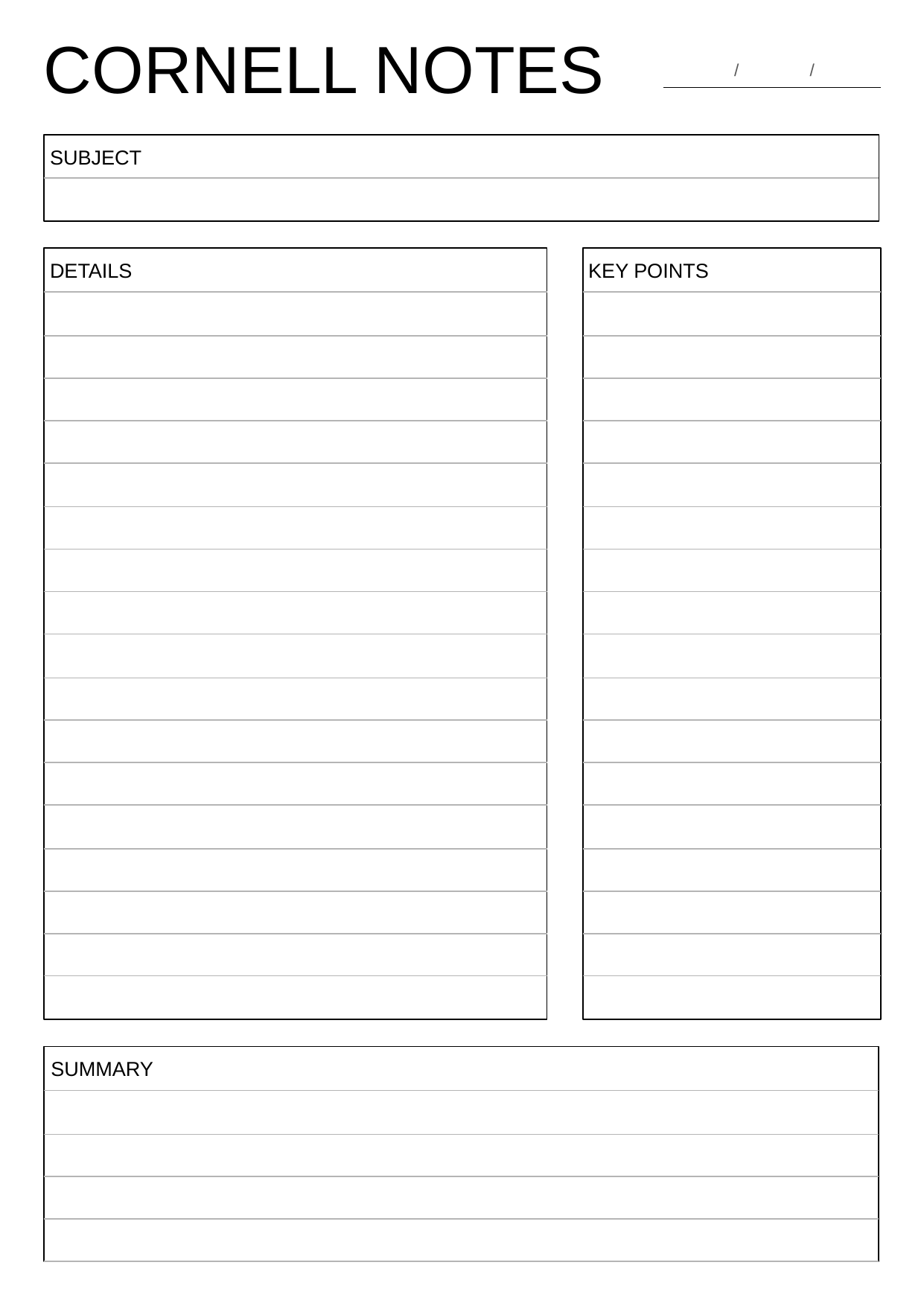

CORNELL NOTES
/

/

SUBJECT

DETAILS

KEY POINTS

SUMMARY